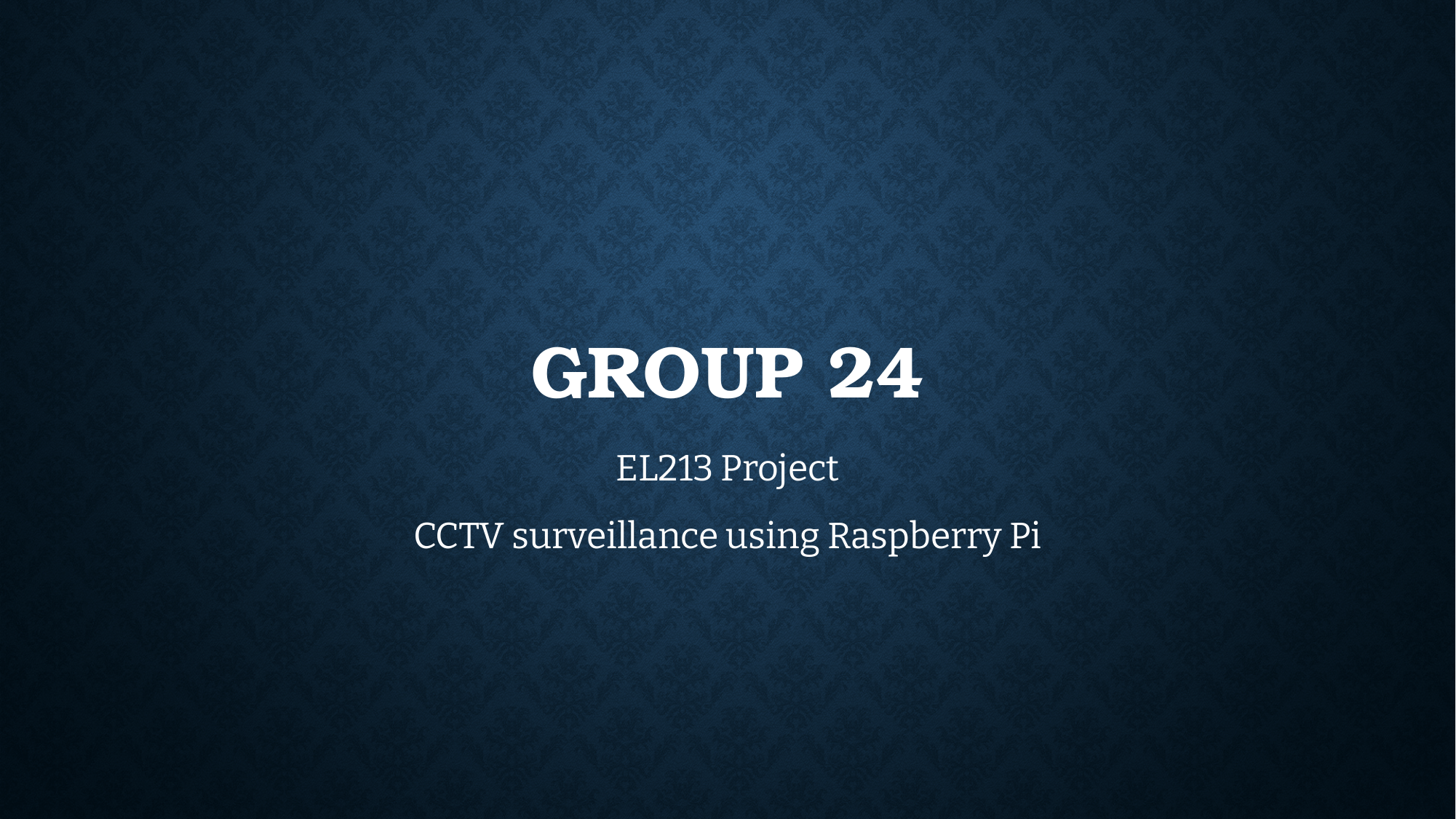

# Group 24
EL213 Project
CCTV surveillance using Raspberry Pi